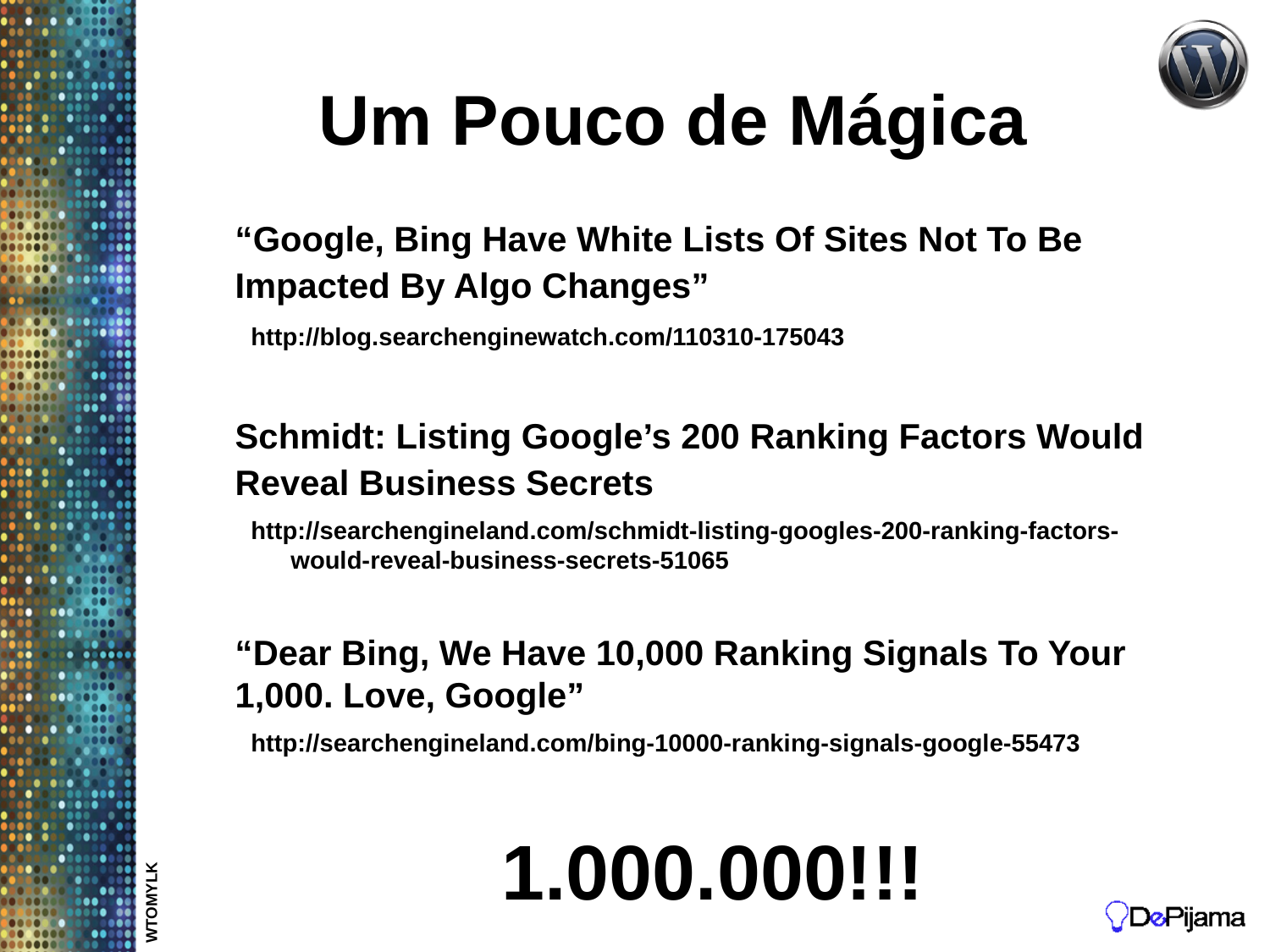

# Um Pouco de Mágica
	“Google, Bing Have White Lists Of Sites Not To Be Impacted By Algo Changes”
http://blog.searchenginewatch.com/110310-175043

	Schmidt: Listing Google’s 200 Ranking Factors Would
Reveal Business Secrets
http://searchengineland.com/schmidt-listing-googles-200-ranking-factors-would-reveal-business-secrets-51065

	“Dear Bing, We Have 10,000 Ranking Signals To Your 1,000. Love, Google”
http://searchengineland.com/bing-10000-ranking-signals-google-55473
WTOMYLK
1.000.000!!!